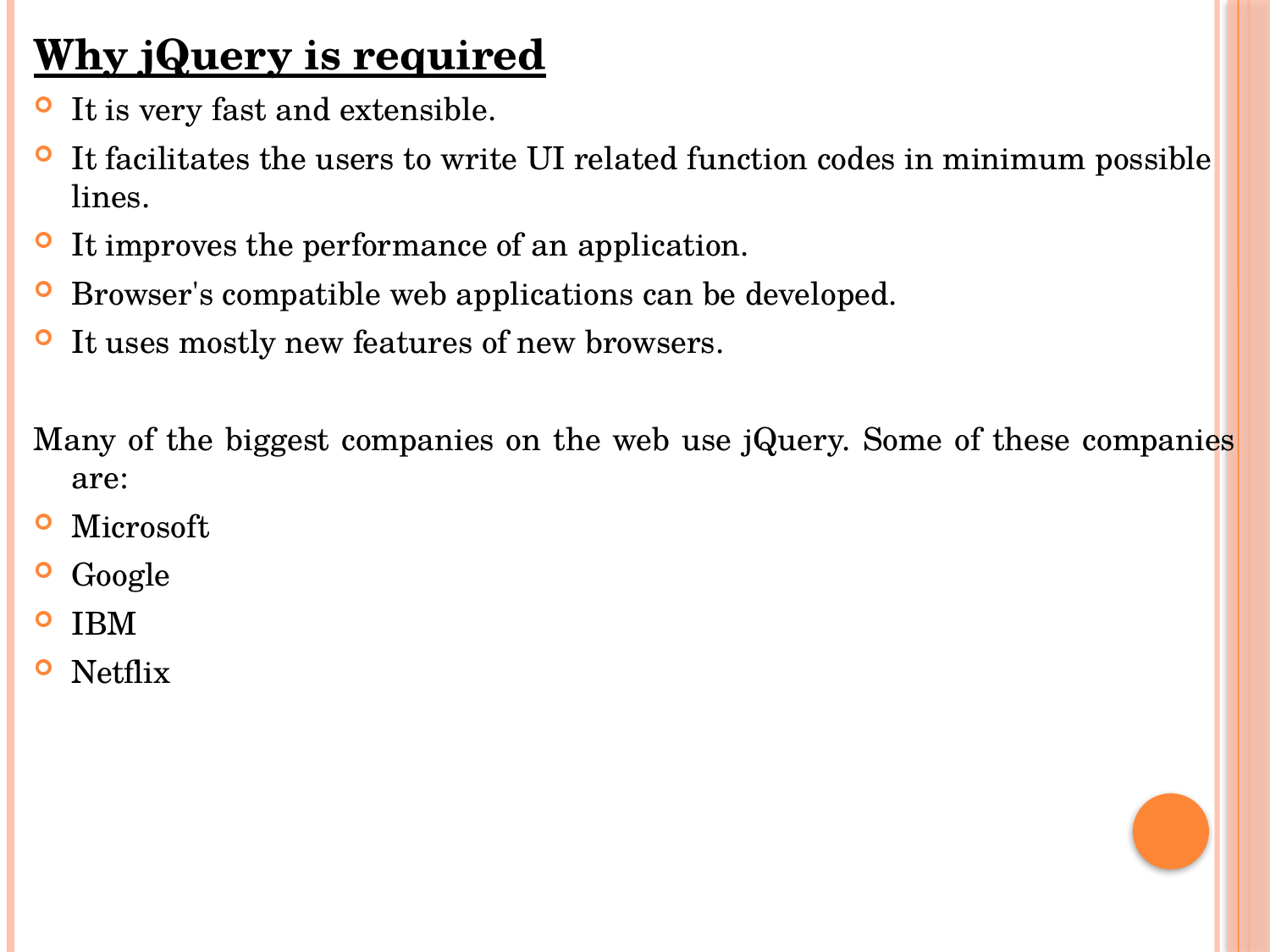

Why jQuery is required
It is very fast and extensible.
It facilitates the users to write UI related function codes in minimum possible lines.
It improves the performance of an application.
Browser's compatible web applications can be developed.
It uses mostly new features of new browsers.

Many of the biggest companies on the web use jQuery. Some of these companies are:
Microsoft
Google
IBM
Netflix